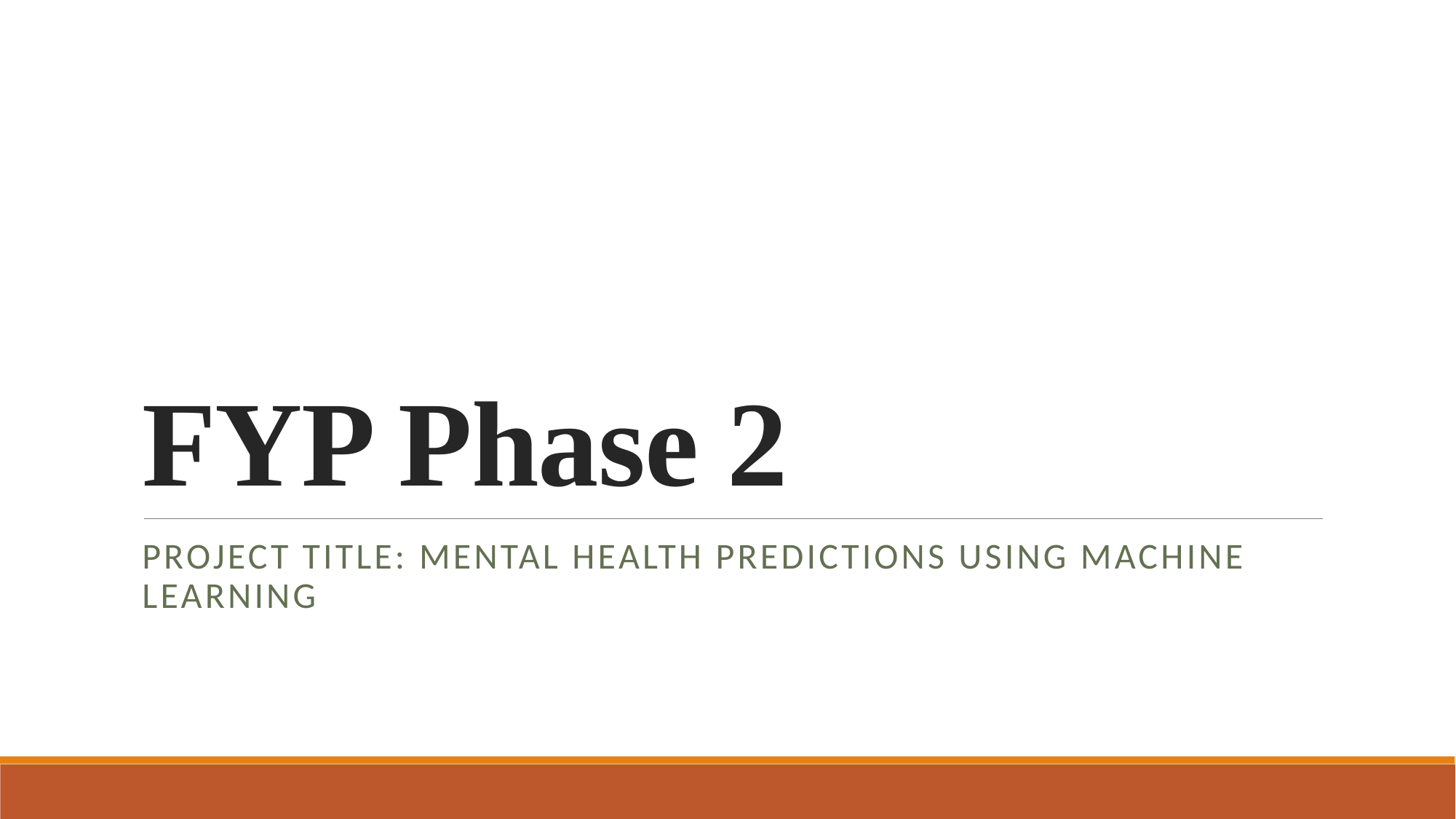

# FYP Phase 2
Project Title: Mental health predictions using machine learning